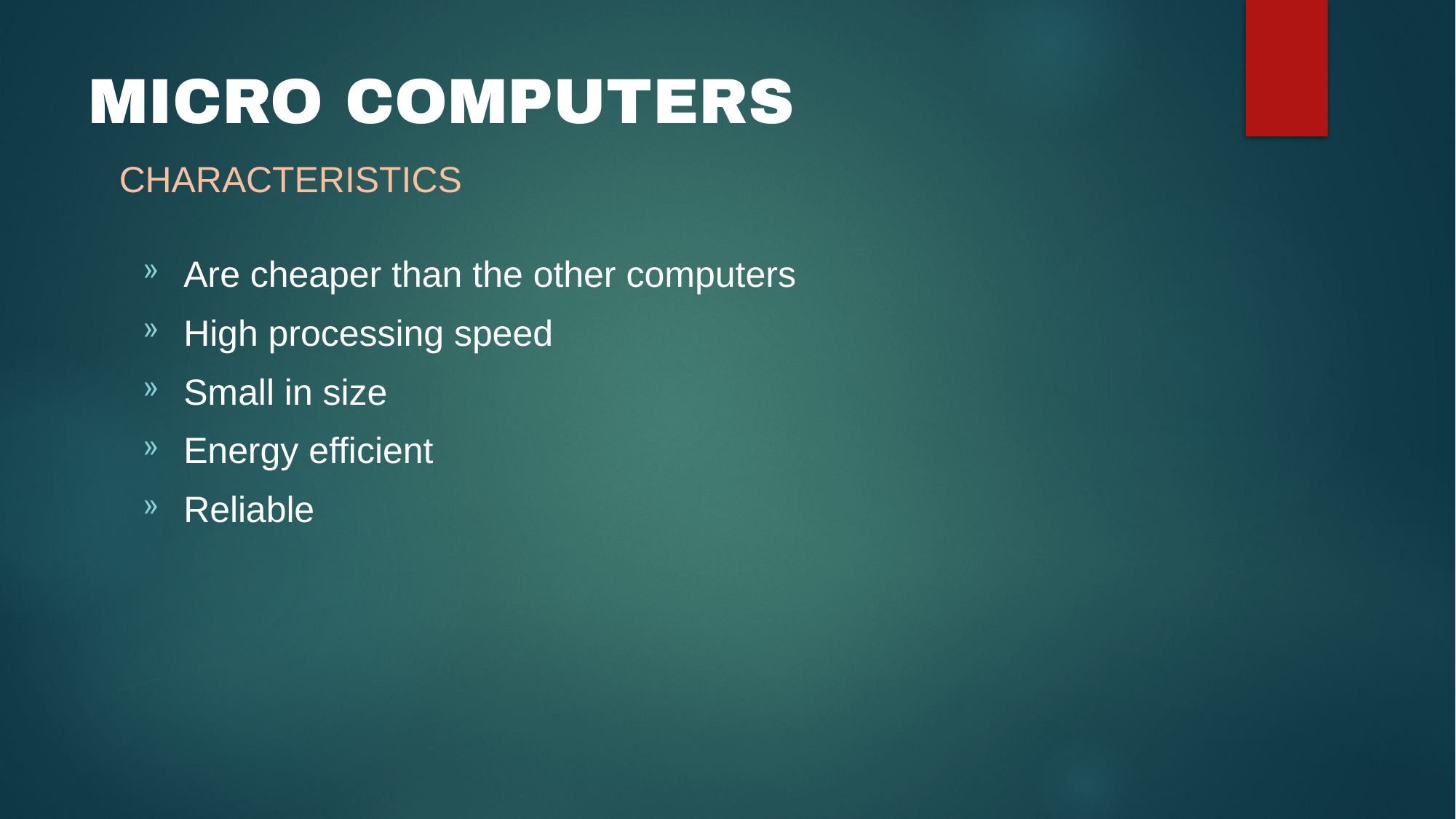

# MICRO COMPUTERS
CHARACTERISTICS
Are cheaper than the other computers
High processing speed
Small in size
Energy efficient
Reliable